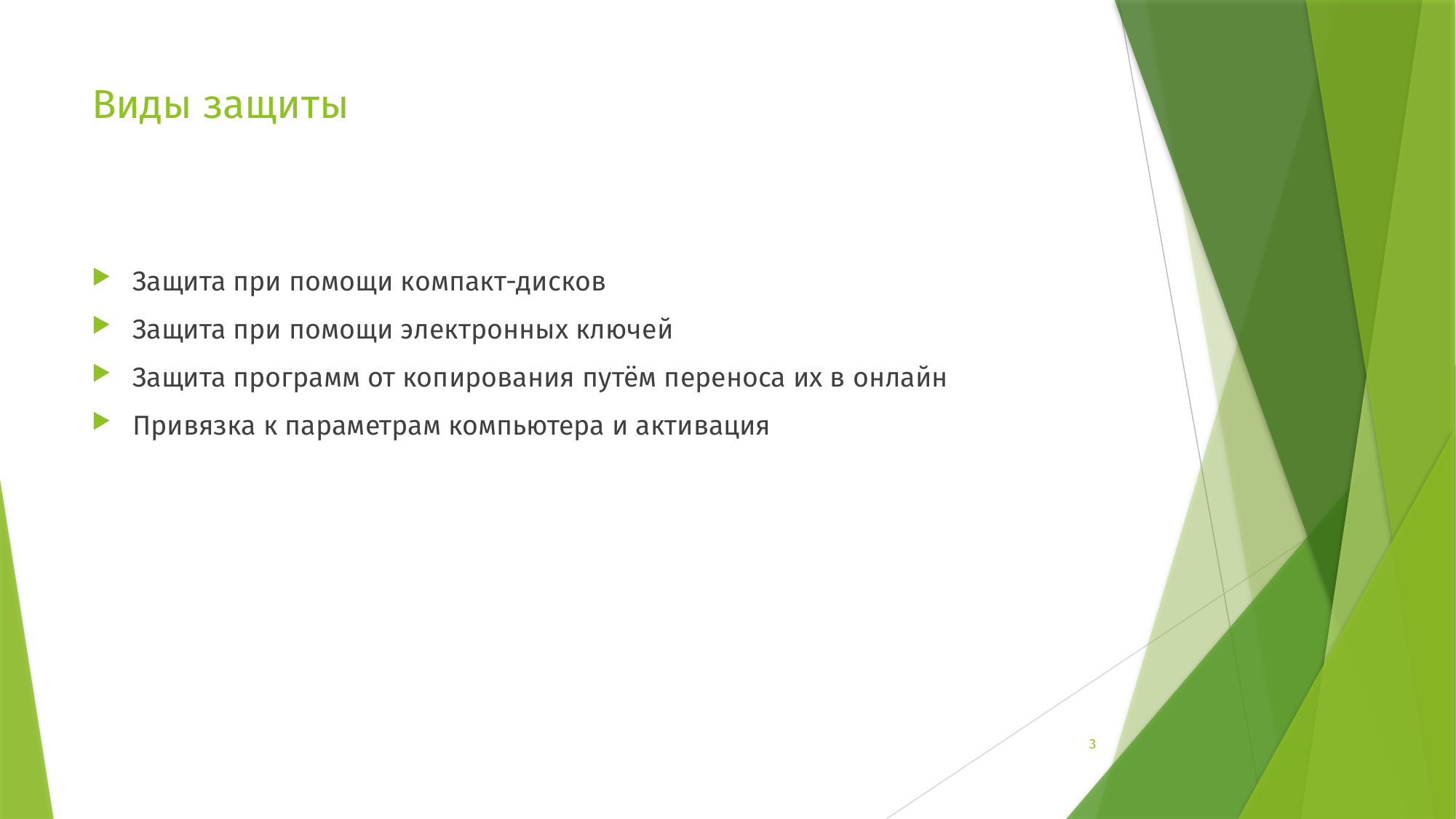

# Виды защиты
Защита при помощи компакт-дисков
Защита при помощи электронных ключей
Защита программ от копирования путём переноса их в онлайн
Привязка к параметрам компьютера и активация

3